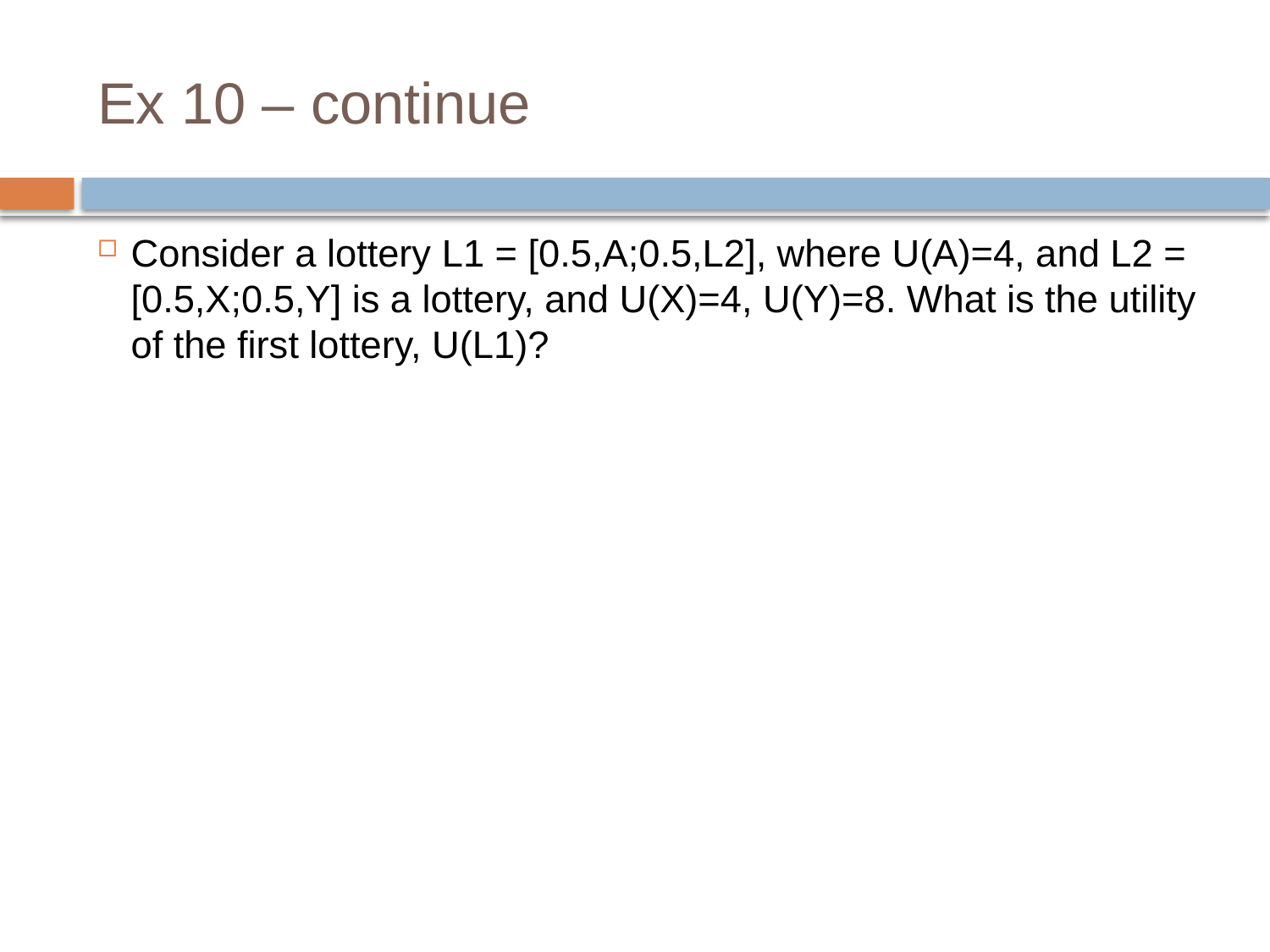

# Ex 10 – continue
Consider a lottery L1 = [0.5,A;0.5,L2], where U(A)=4, and L2 = [0.5,X;0.5,Y] is a lottery, and U(X)=4, U(Y)=8. What is the utility of the first lottery, U(L1)?